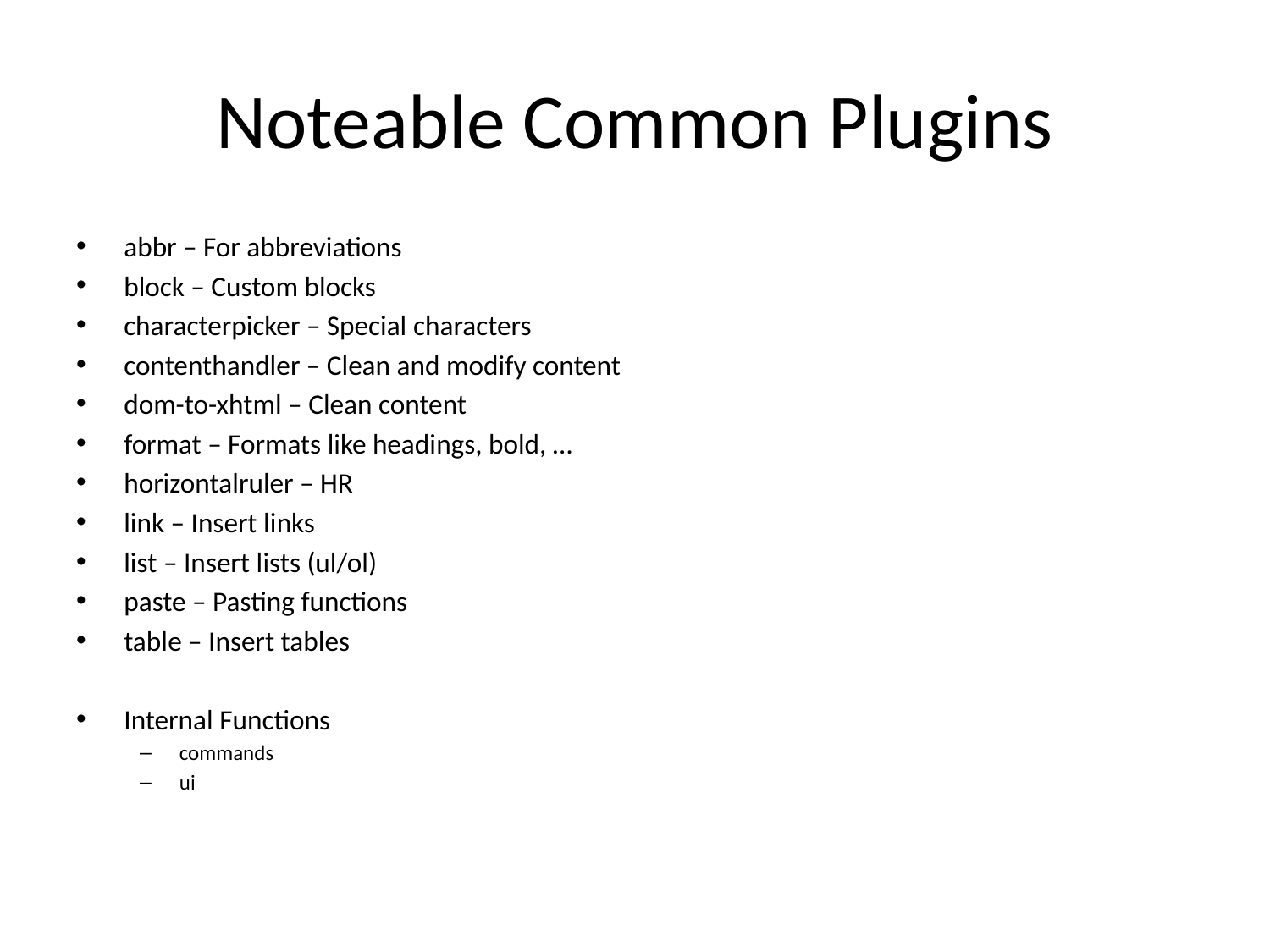

# Noteable Common Plugins
abbr – For abbreviations
block – Custom blocks
characterpicker – Special characters
contenthandler – Clean and modify content
dom-to-xhtml – Clean content
format – Formats like headings, bold, …
horizontalruler – HR
link – Insert links
list – Insert lists (ul/ol)
paste – Pasting functions
table – Insert tables

Internal Functions
commands
ui